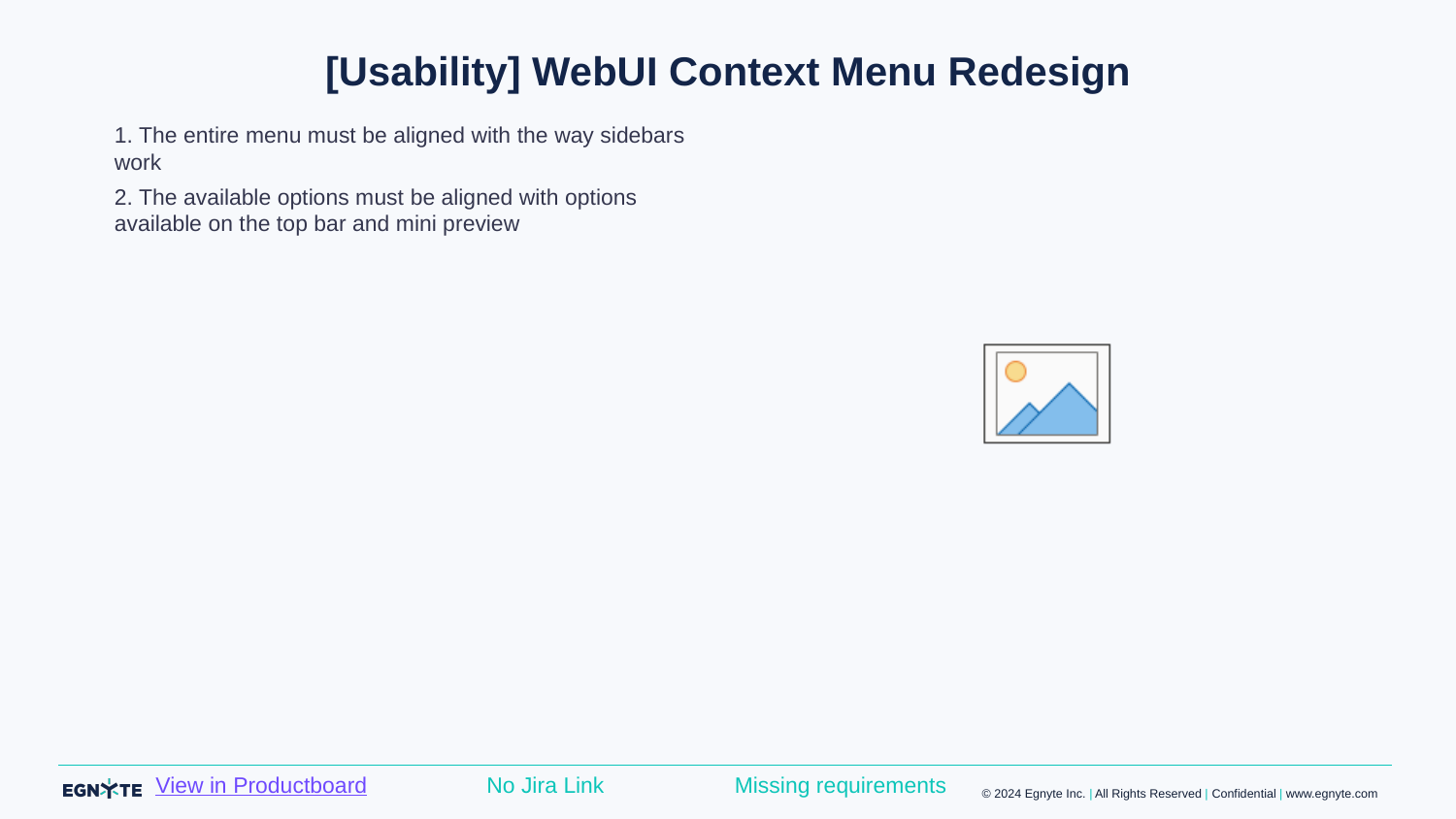

# [Usability] WebUI Context Menu Redesign
1. The entire menu must be aligned with the way sidebars work
2. The available options must be aligned with options available on the top bar and mini preview

Missing requirements
No Jira Link
View in Productboard